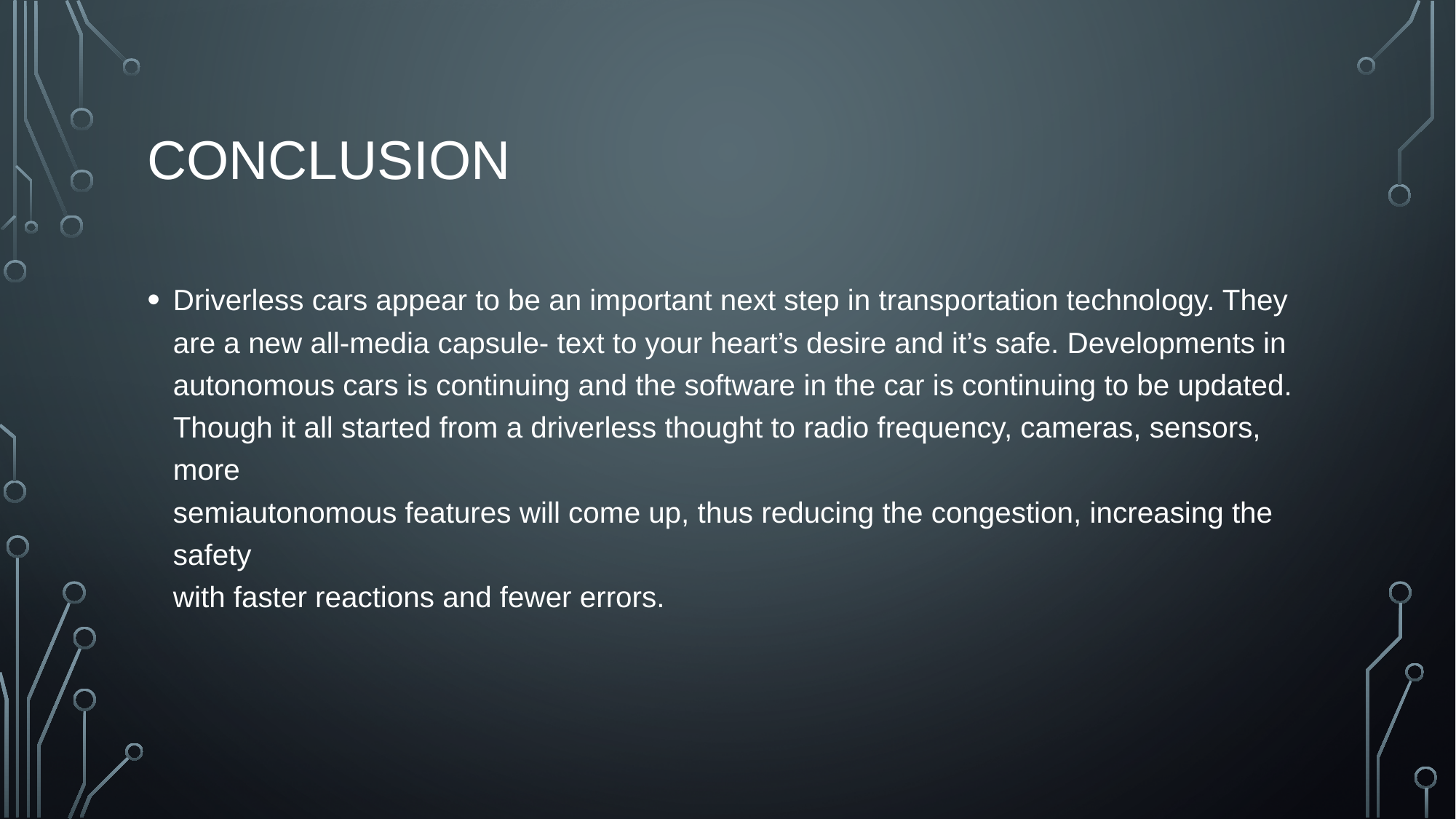

# Conclusion
Driverless cars appear to be an important next step in transportation technology. They
are a new all-media capsule- text to your heart’s desire and it’s safe. Developments in
autonomous cars is continuing and the software in the car is continuing to be updated.
Though it all started from a driverless thought to radio frequency, cameras, sensors, more
semiautonomous features will come up, thus reducing the congestion, increasing the safety
with faster reactions and fewer errors.